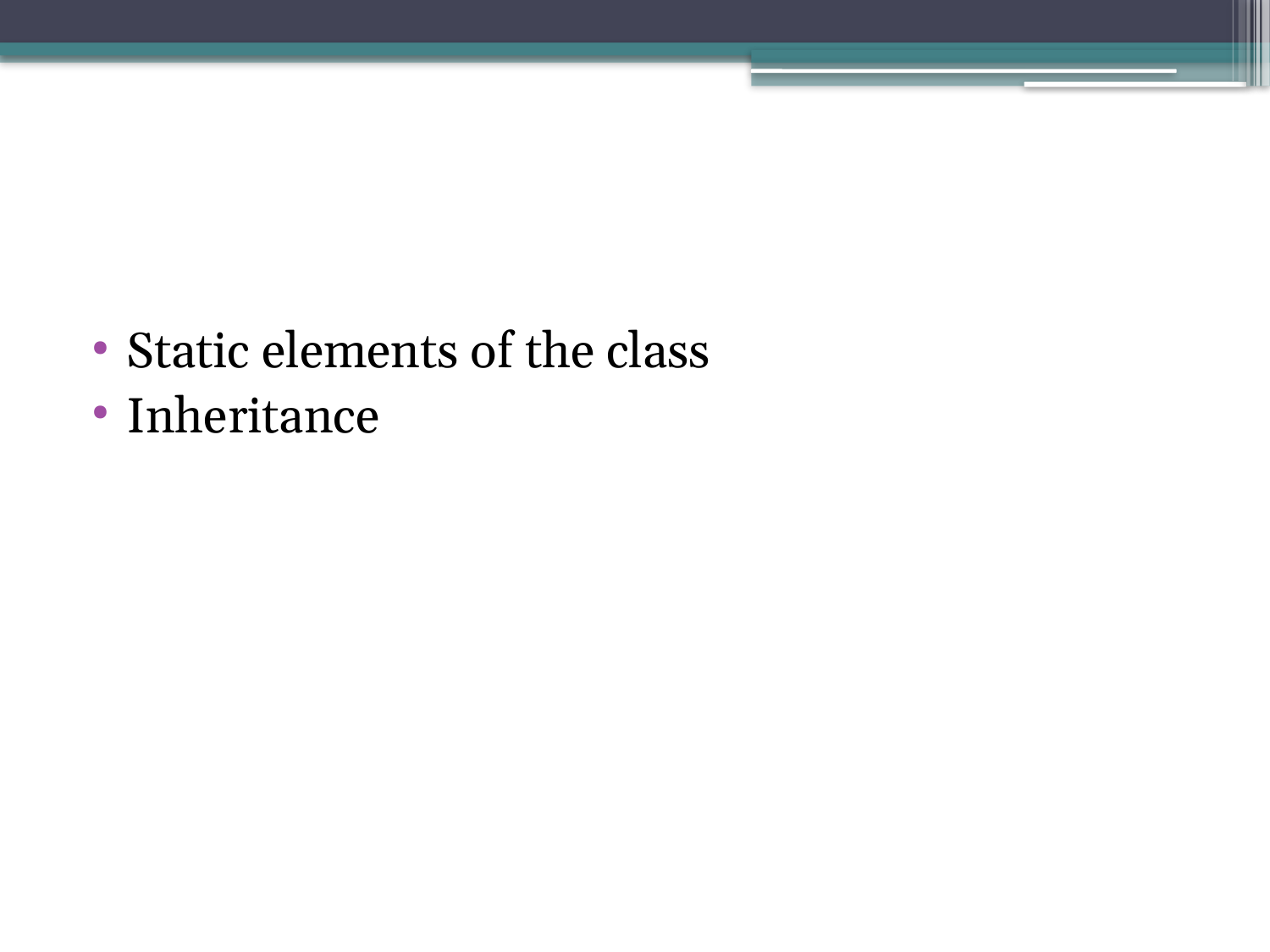

#
Static elements of the class
Inheritance